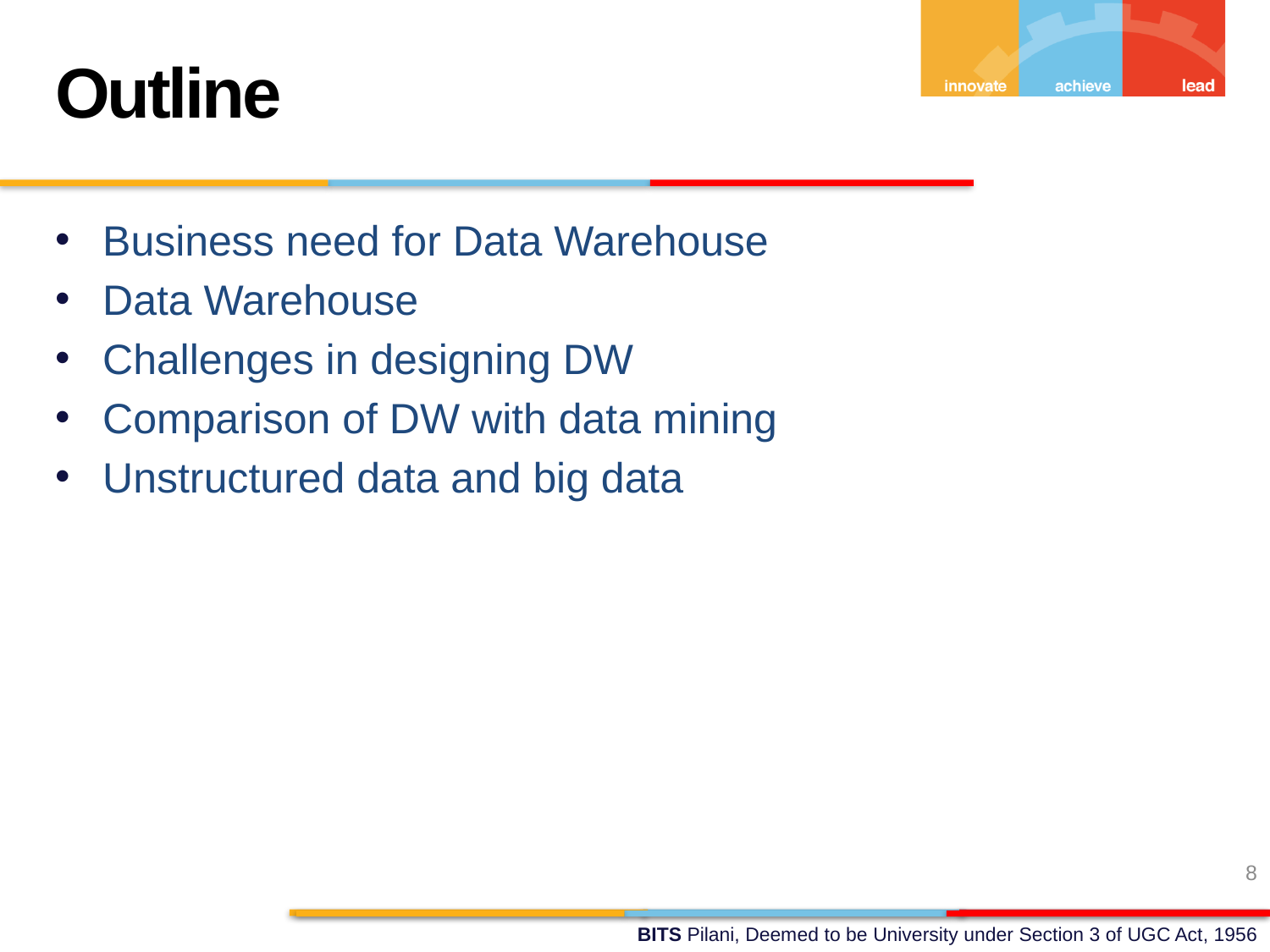

Outline
Business need for Data Warehouse
Data Warehouse
Challenges in designing DW
Comparison of DW with data mining
Unstructured data and big data

8